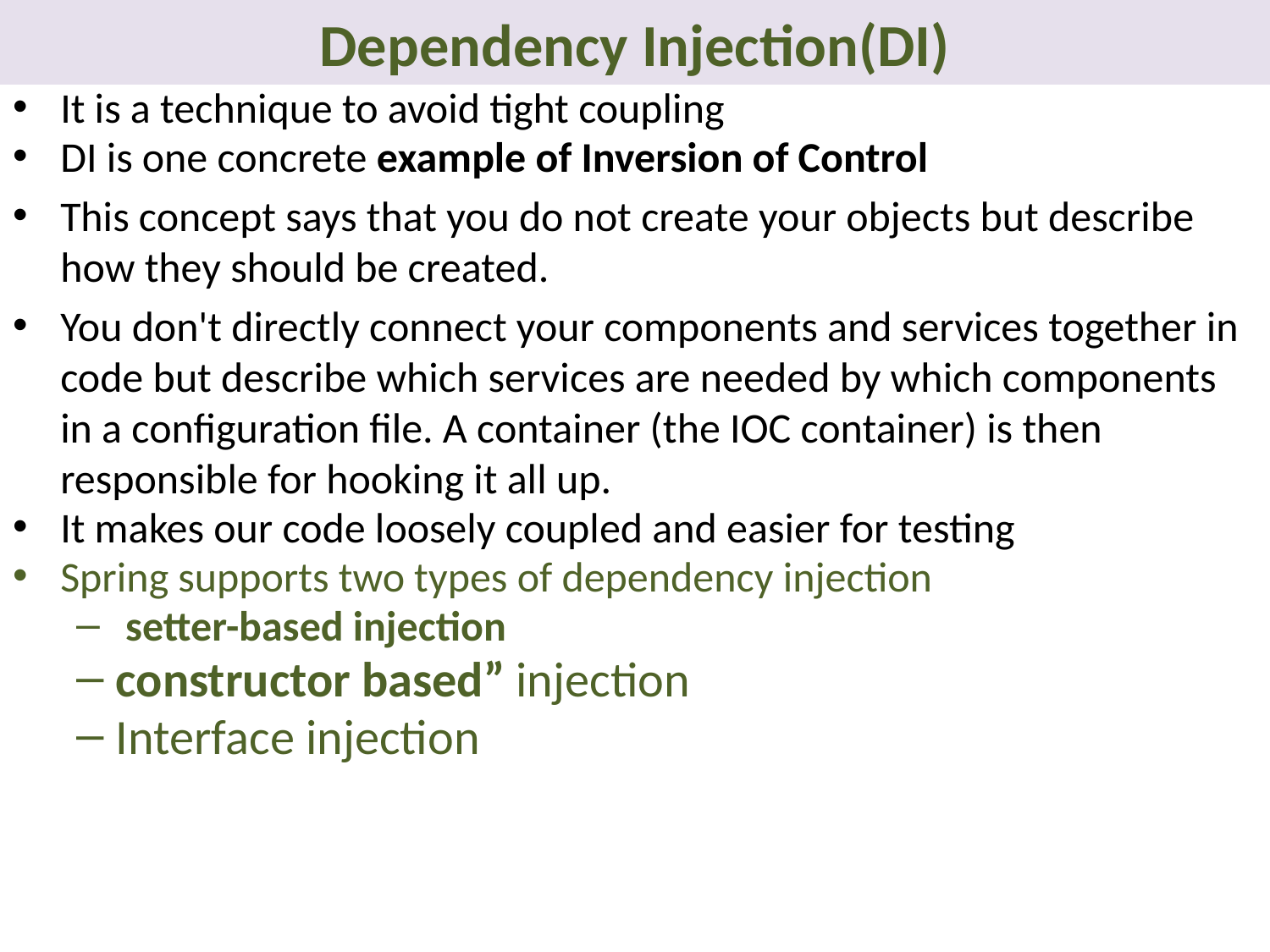

# Dependency Injection(DI)
It is a technique to avoid tight coupling
DI is one concrete example of Inversion of Control
This concept says that you do not create your objects but describe how they should be created.
You don't directly connect your components and services together in code but describe which services are needed by which components in a configuration file. A container (the IOC container) is then responsible for hooking it all up.
It makes our code loosely coupled and easier for testing
Spring supports two types of dependency injection
 setter-based injection
constructor based” injection
Interface injection